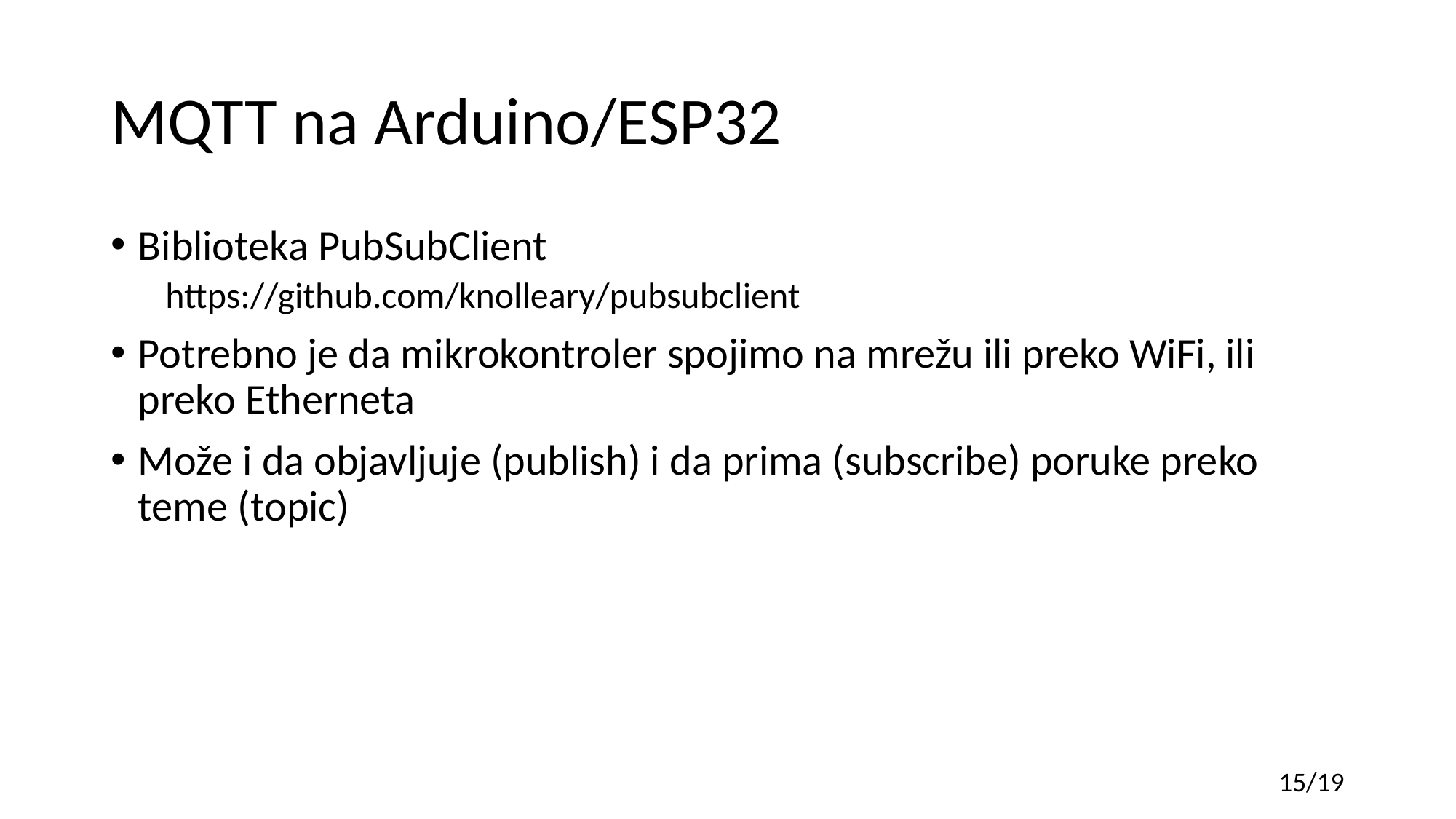

# MQTT na Arduino/ESP32
Biblioteka PubSubClient
https://github.com/knolleary/pubsubclient
Potrebno je da mikrokontroler spojimo na mrežu ili preko WiFi, ili preko Etherneta
Može i da objavljuje (publish) i da prima (subscribe) poruke preko teme (topic)